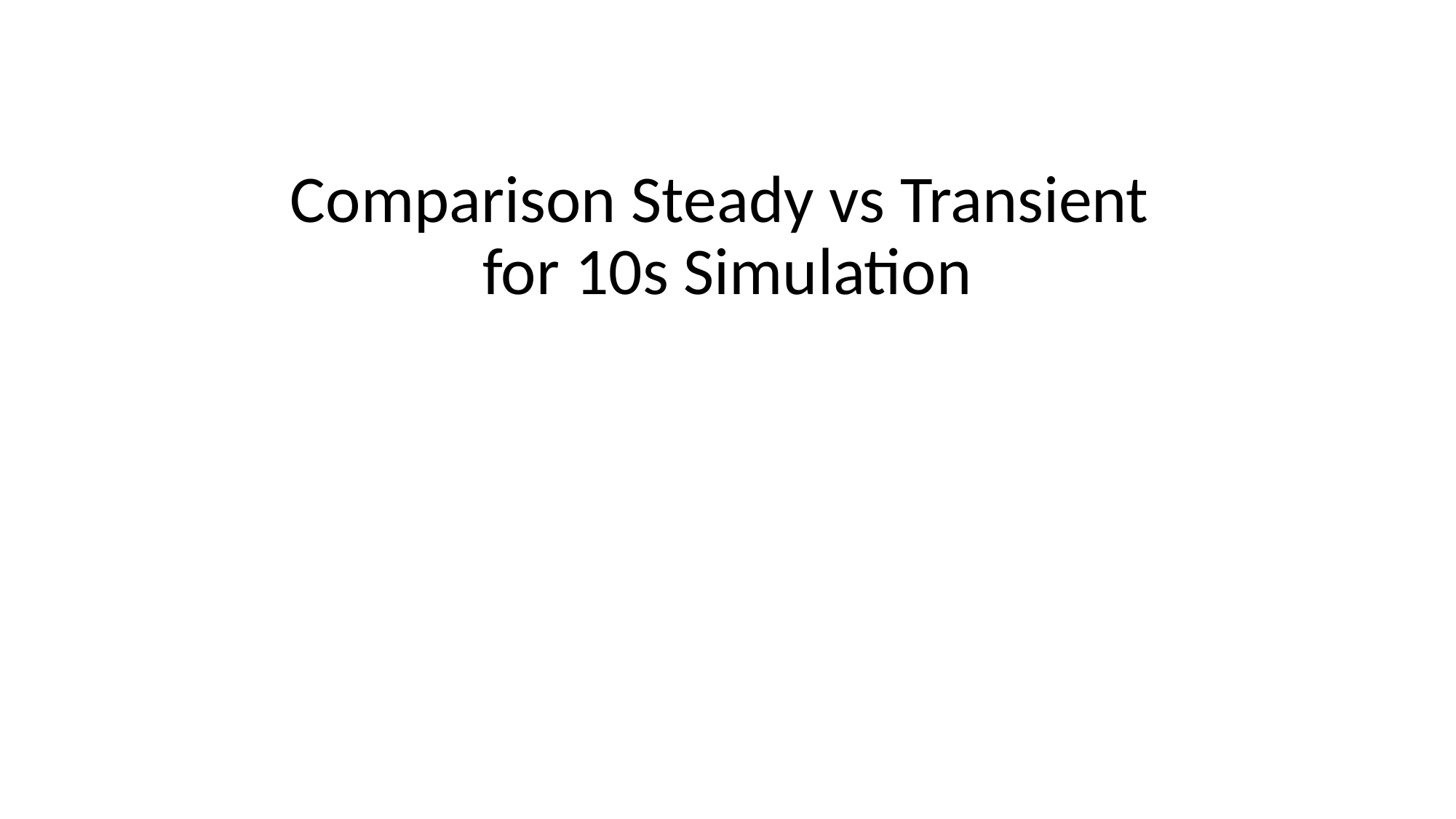

# Comparison Steady vs Transient for 10s Simulation